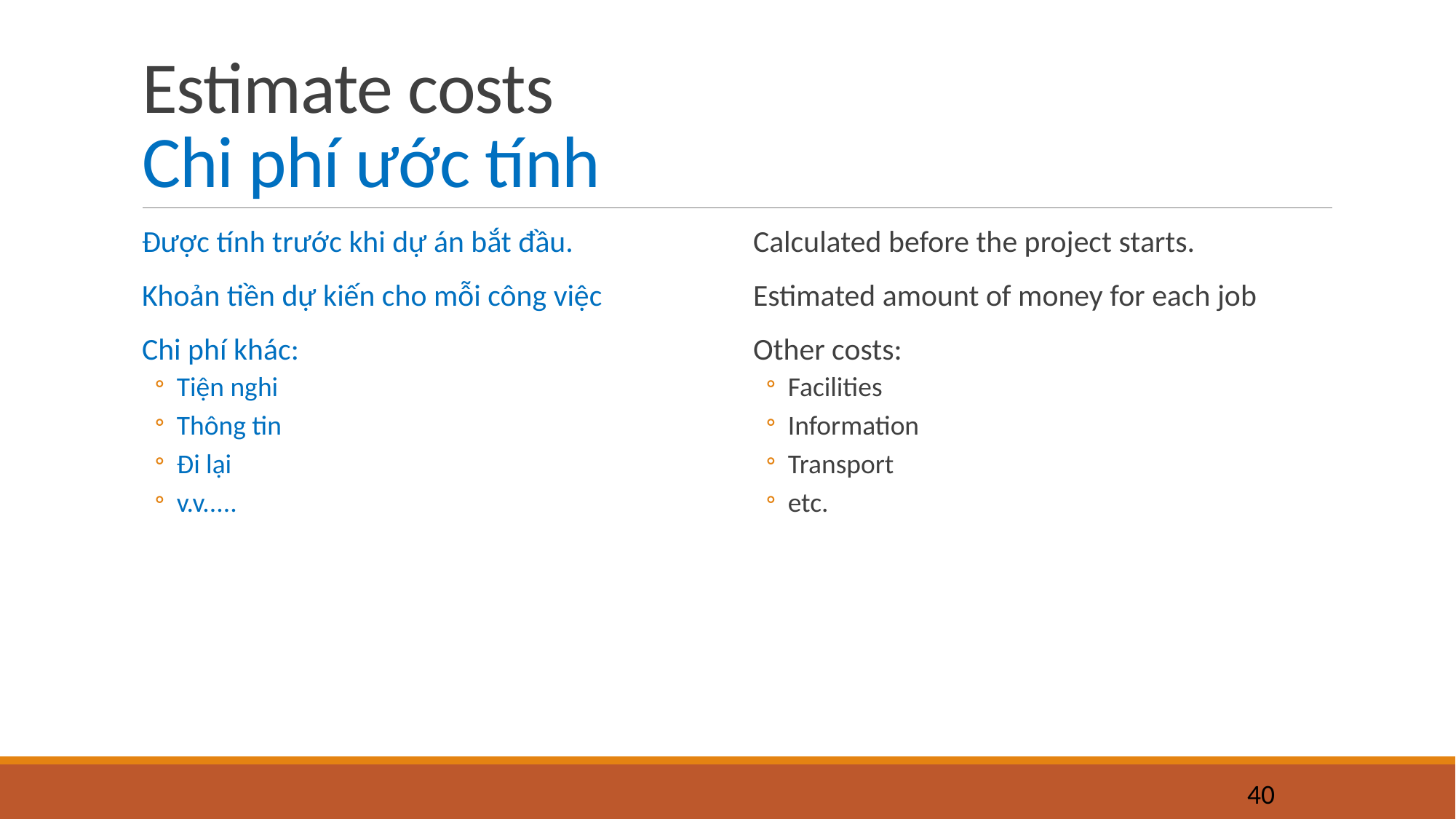

# Estimate costs Chi phí ước tính
Được tính trước khi dự án bắt đầu.
Khoản tiền dự kiến cho mỗi công việc
Chi phí khác:
Tiện nghi
Thông tin
Đi lại
v.v.....

Calculated before the project starts.
Estimated amount of money for each job
Other costs:
Facilities
Information
Transport
etc.
40